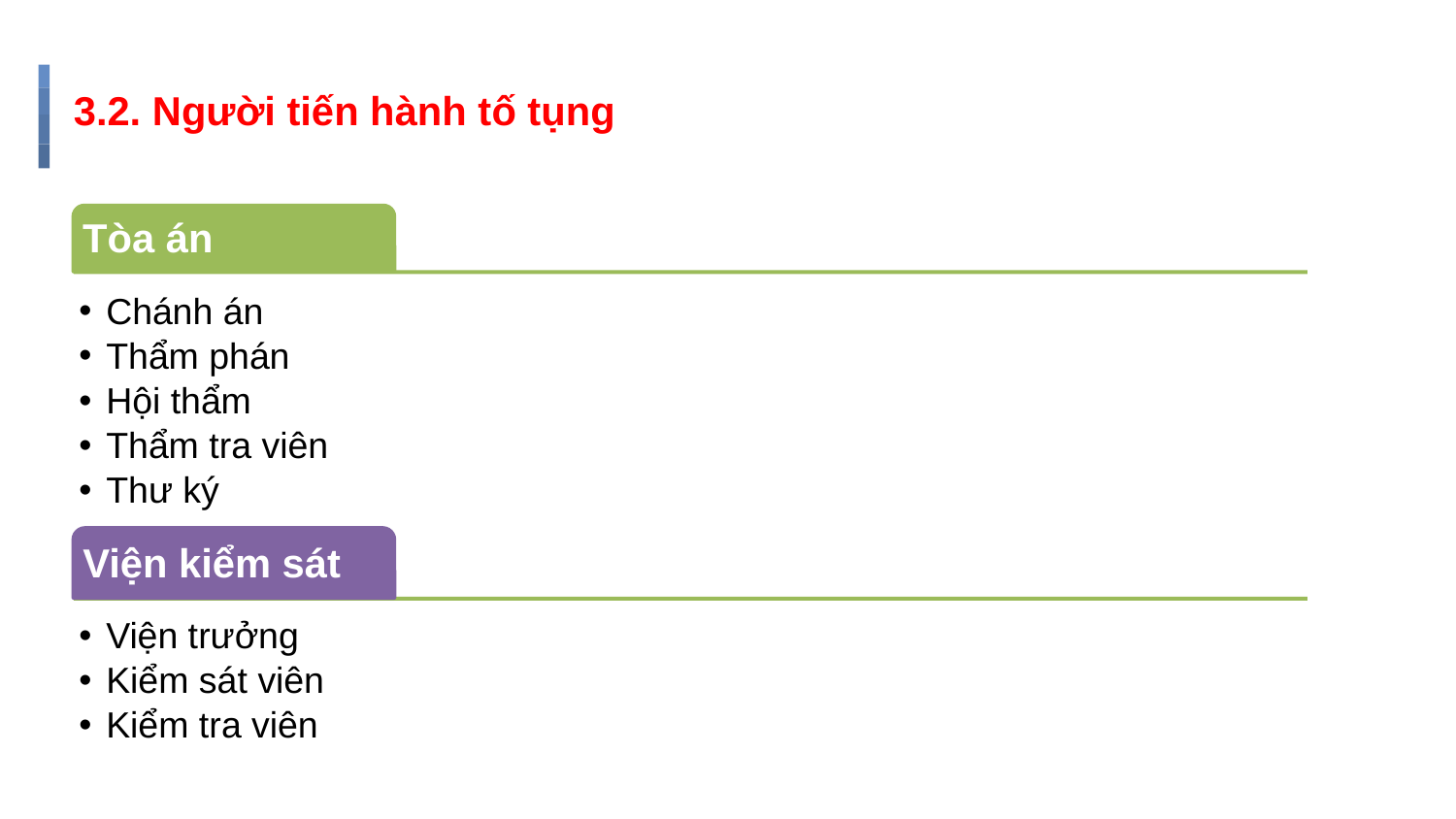

# 3.2. Người tiến hành tố tụng

Tòa án
Chánh án
Thẩm phán
Hội thẩm
Thẩm tra viên
Thư ký

Viện kiểm sát
Viện trưởng
Kiểm sát viên
Kiểm tra viên